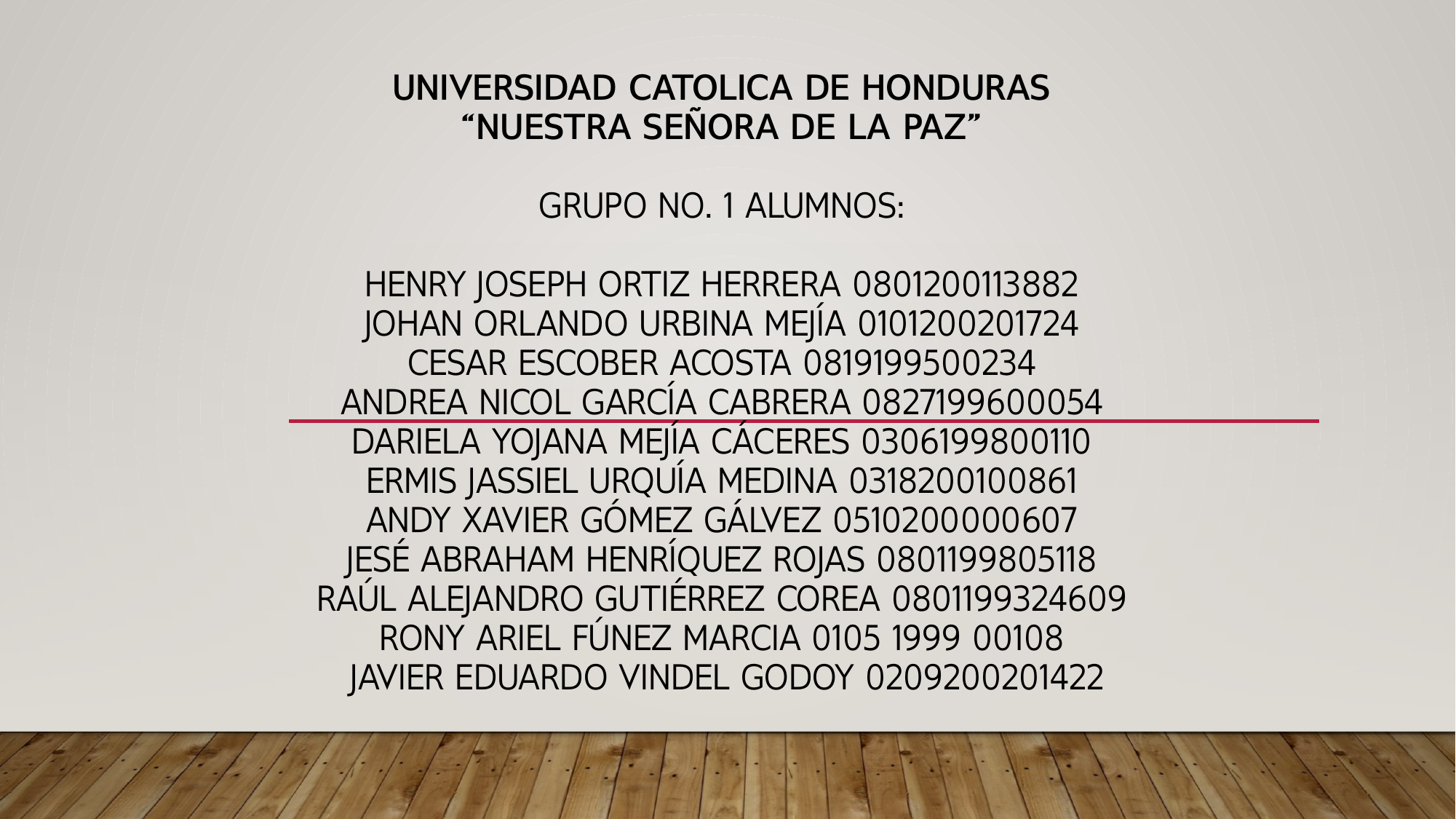

# UNIVERSIDAD CATOLICA DE HONDURAS “Nuestra Señora De La Paz” Grupo No. 1 Alumnos: Henry Joseph Ortiz Herrera 0801200113882 Johan Orlando Urbina Mejía 0101200201724 Cesar Escober Acosta 0819199500234 Andrea Nicol García Cabrera 0827199600054 Dariela Yojana Mejía Cáceres 0306199800110 Ermis Jassiel Urquía Medina 0318200100861 Andy Xavier Gómez Gálvez 0510200000607 Jesé Abraham Henríquez Rojas 0801199805118 Raúl Alejandro Gutiérrez Corea 0801199324609 Rony Ariel Fúnez Marcia 0105 1999 00108 Javier Eduardo Vindel Godoy 0209200201422